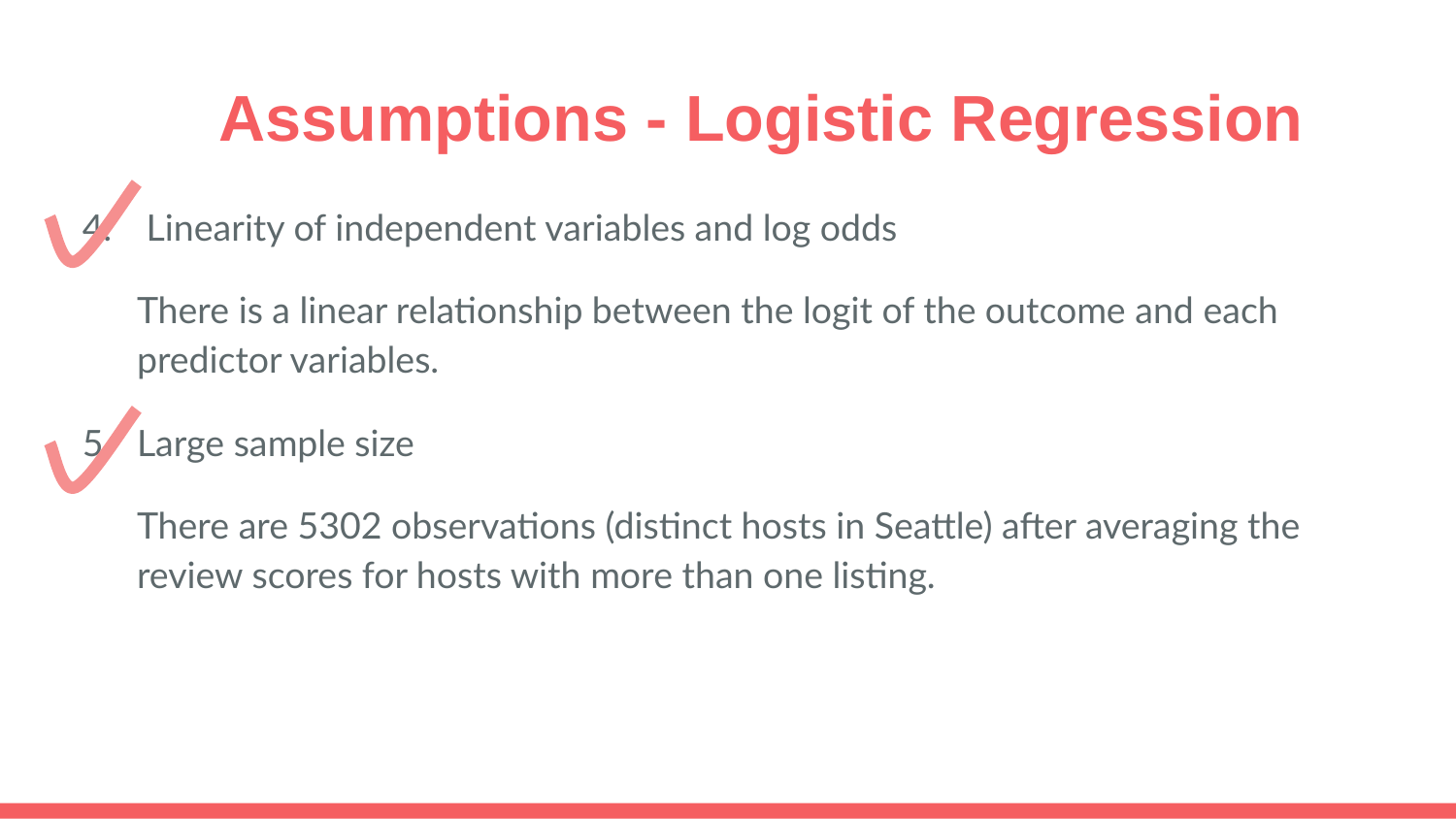

# Assumptions - Logistic Regression

 Linearity of independent variables and log odds
There is a linear relationship between the logit of the outcome and each predictor variables.
Large sample size
There are 5302 observations (distinct hosts in Seattle) after averaging the review scores for hosts with more than one listing.